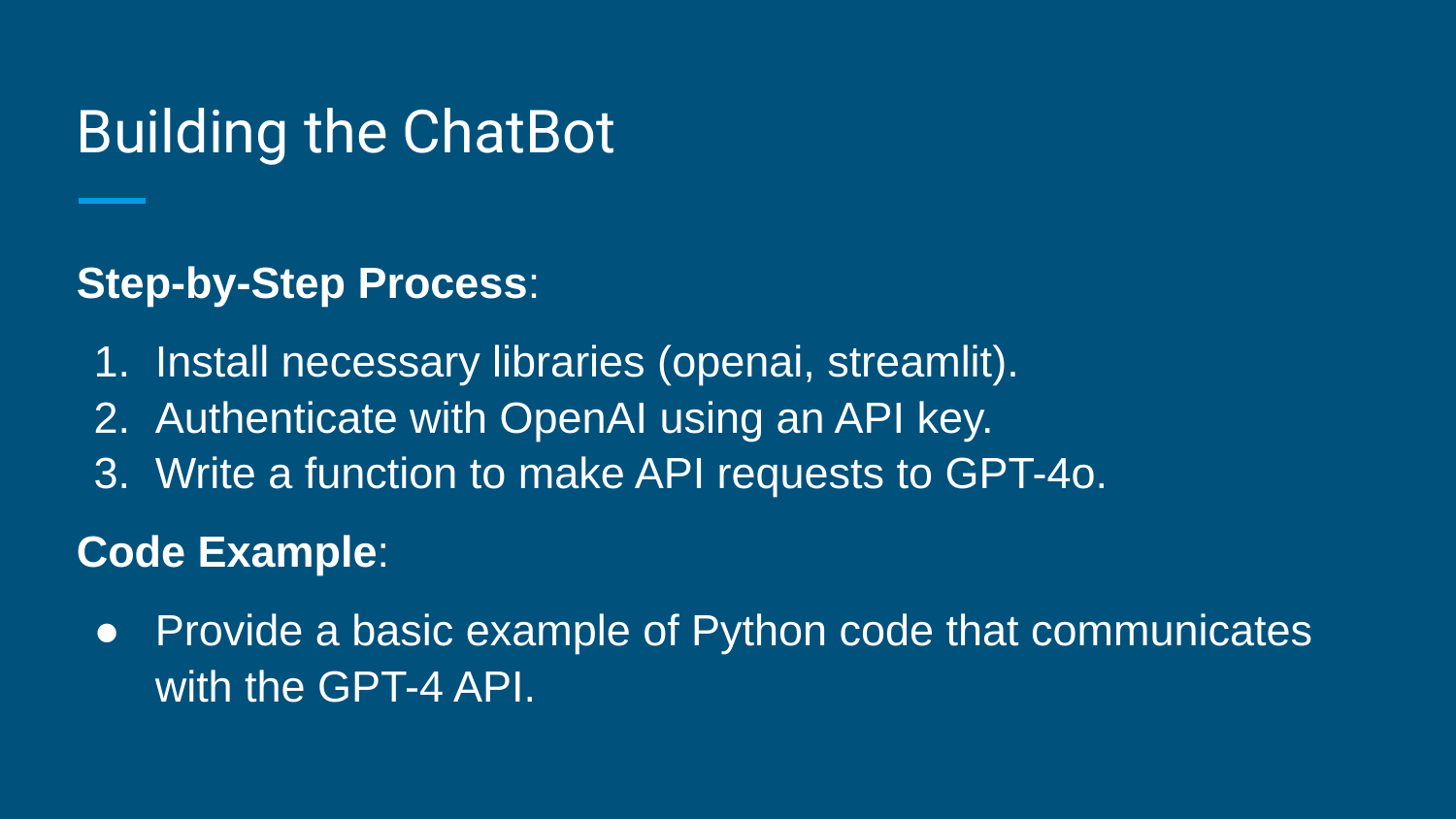

# Building the ChatBot
Step-by-Step Process:
Install necessary libraries (openai, streamlit).
Authenticate with OpenAI using an API key.
Write a function to make API requests to GPT-4o.
Code Example:
Provide a basic example of Python code that communicates with the GPT-4 API.